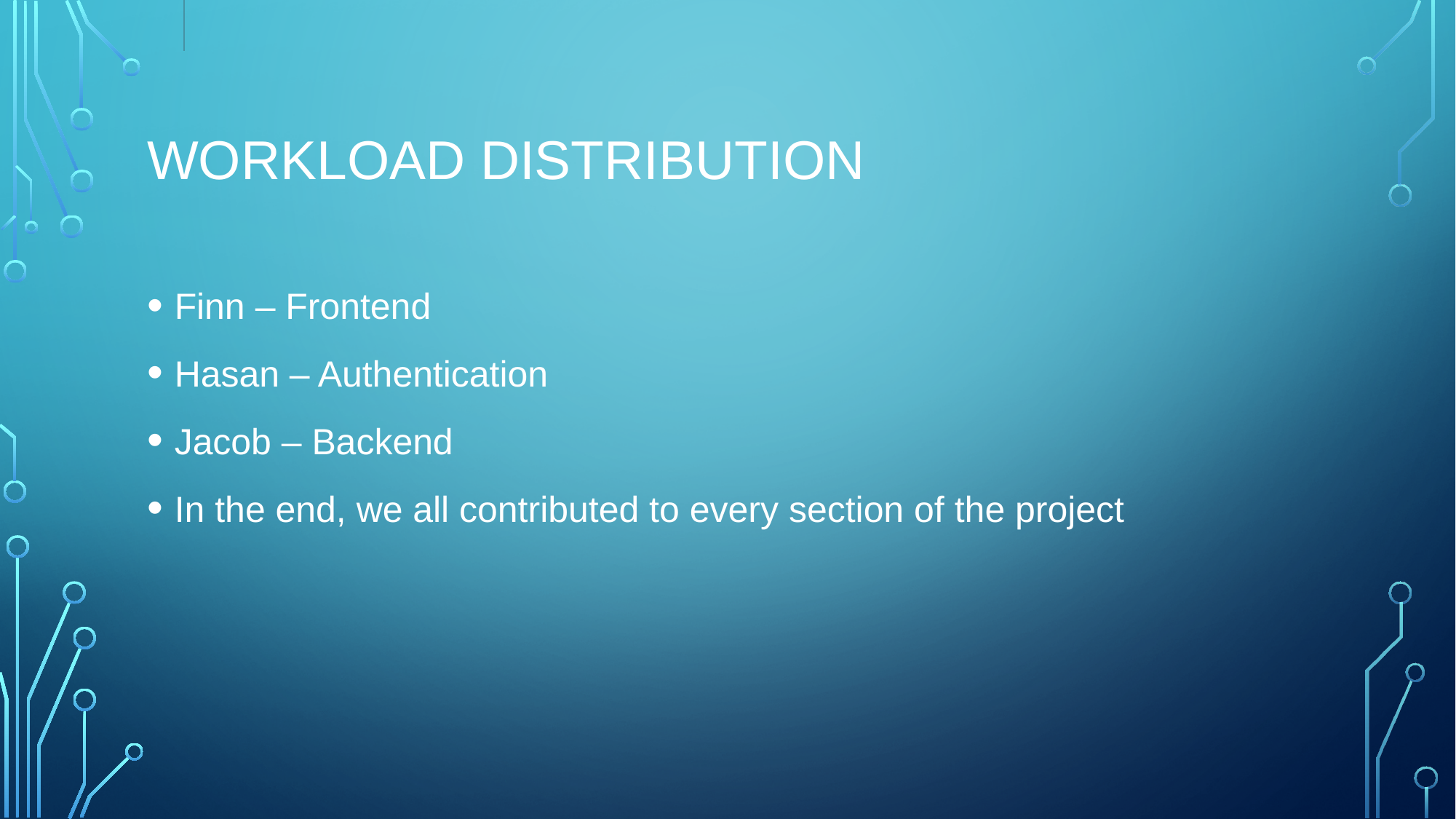

# Workload Distribution
Finn – Frontend
Hasan – Authentication
Jacob – Backend
In the end, we all contributed to every section of the project